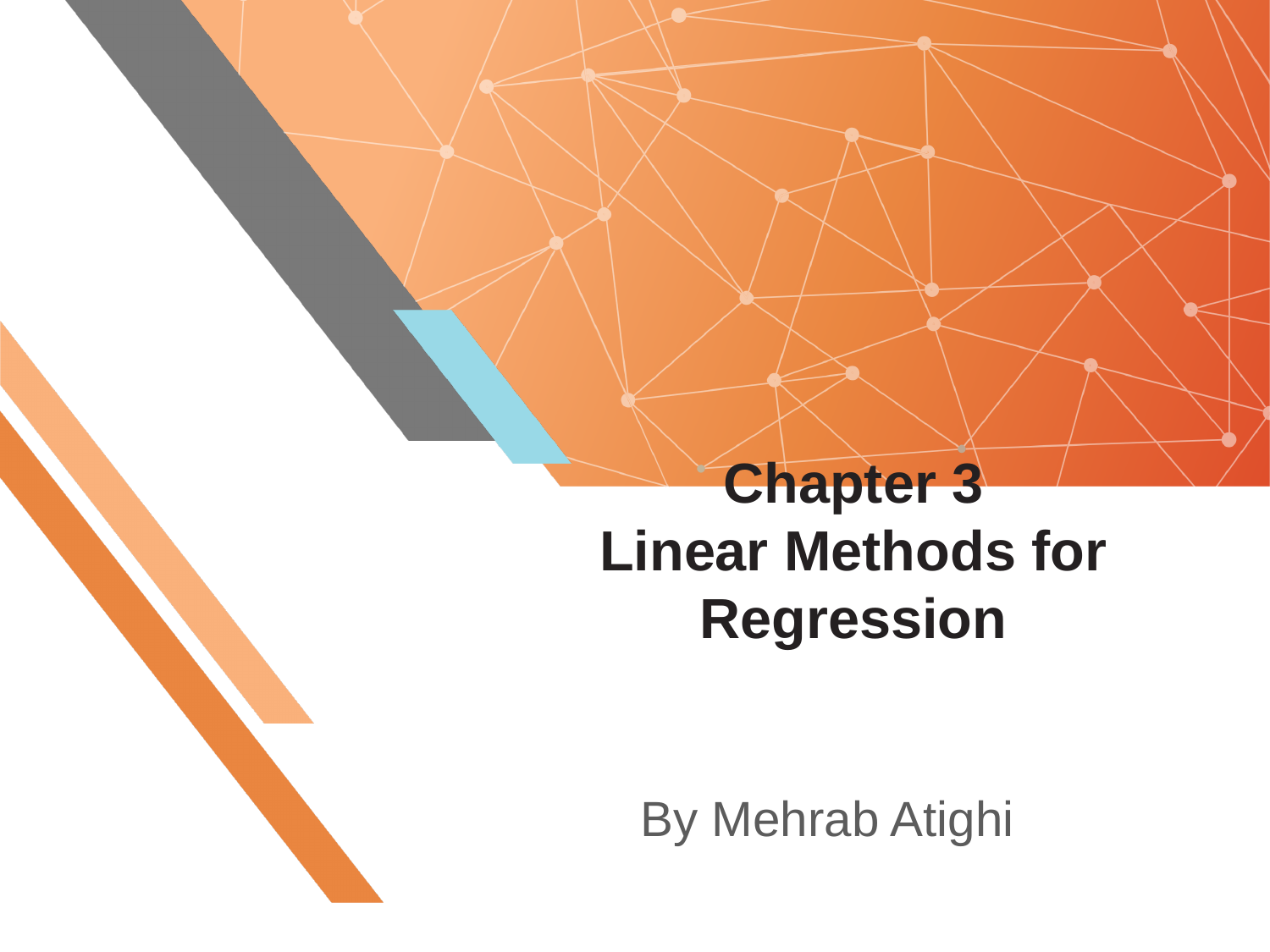

# Chapter 3 Linear Methods for Regression
By Mehrab Atighi